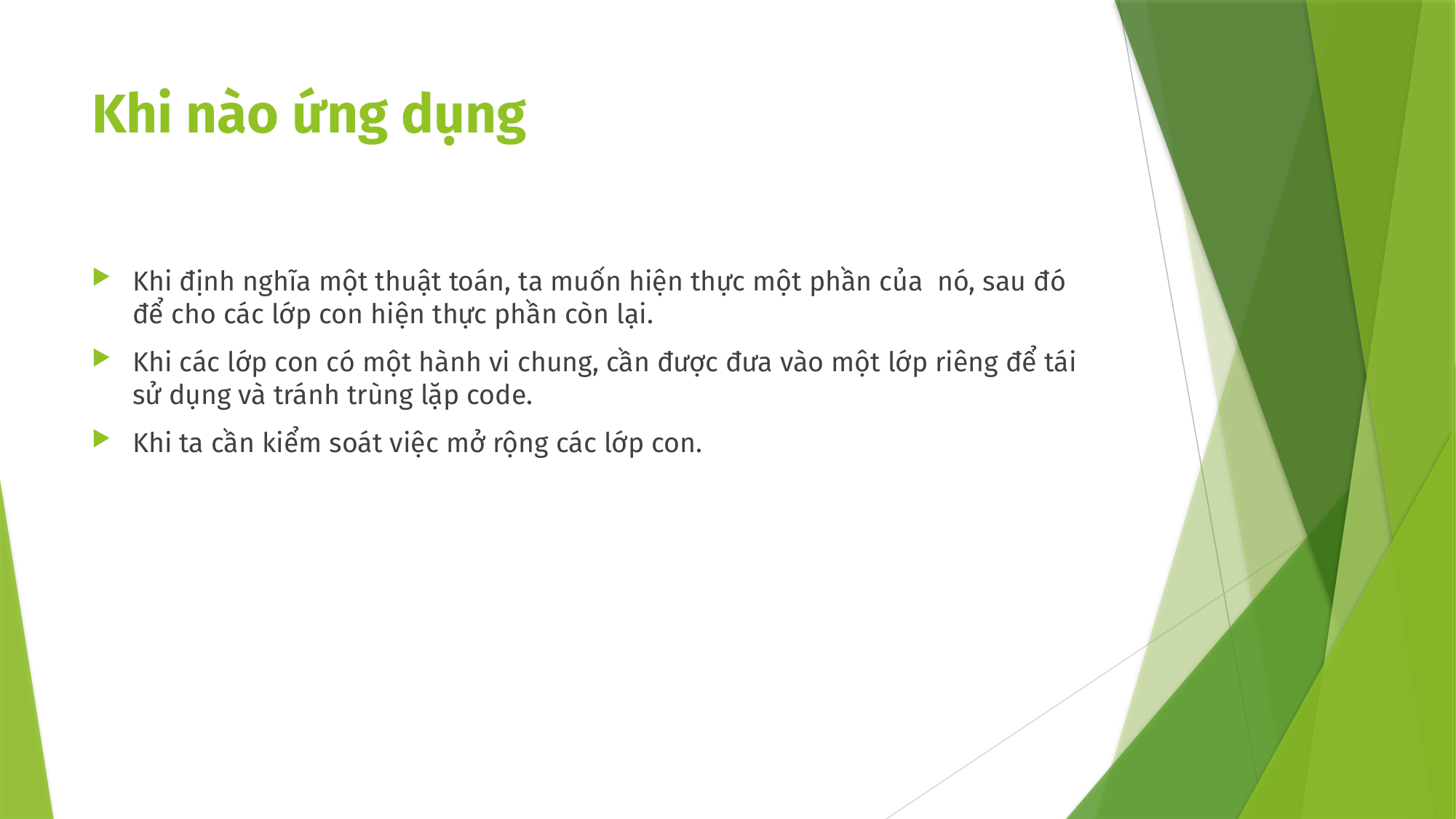

# Khi nào ứng dụng
Khi định nghĩa một thuật toán, ta muốn hiện thực một phần của  nó, sau đó để cho các lớp con hiện thực phần còn lại.
Khi các lớp con có một hành vi chung, cần được đưa vào một lớp riêng để tái sử dụng và tránh trùng lặp code.
Khi ta cần kiểm soát việc mở rộng các lớp con.